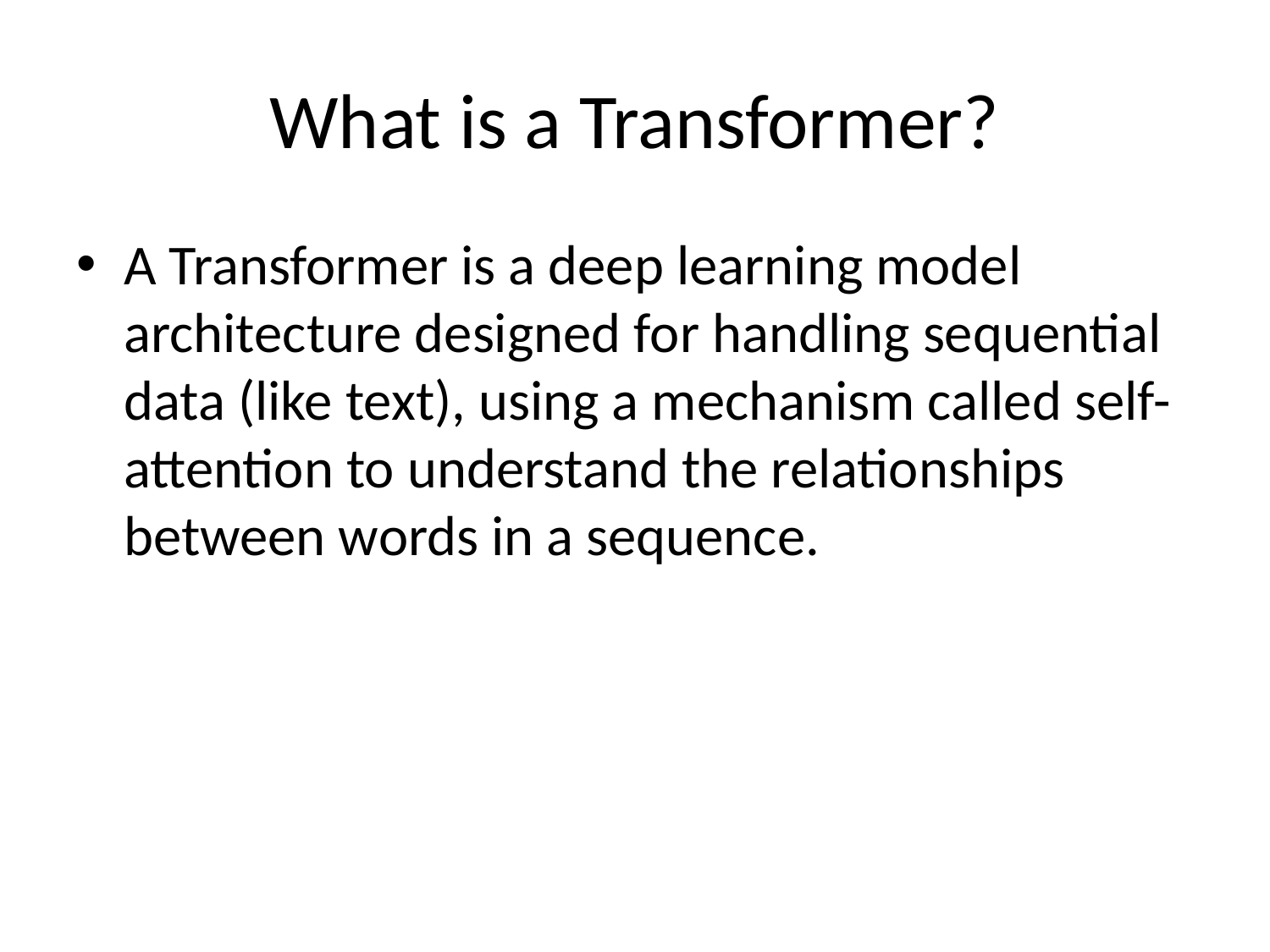

# What is a Transformer?
A Transformer is a deep learning model architecture designed for handling sequential data (like text), using a mechanism called self-attention to understand the relationships between words in a sequence.